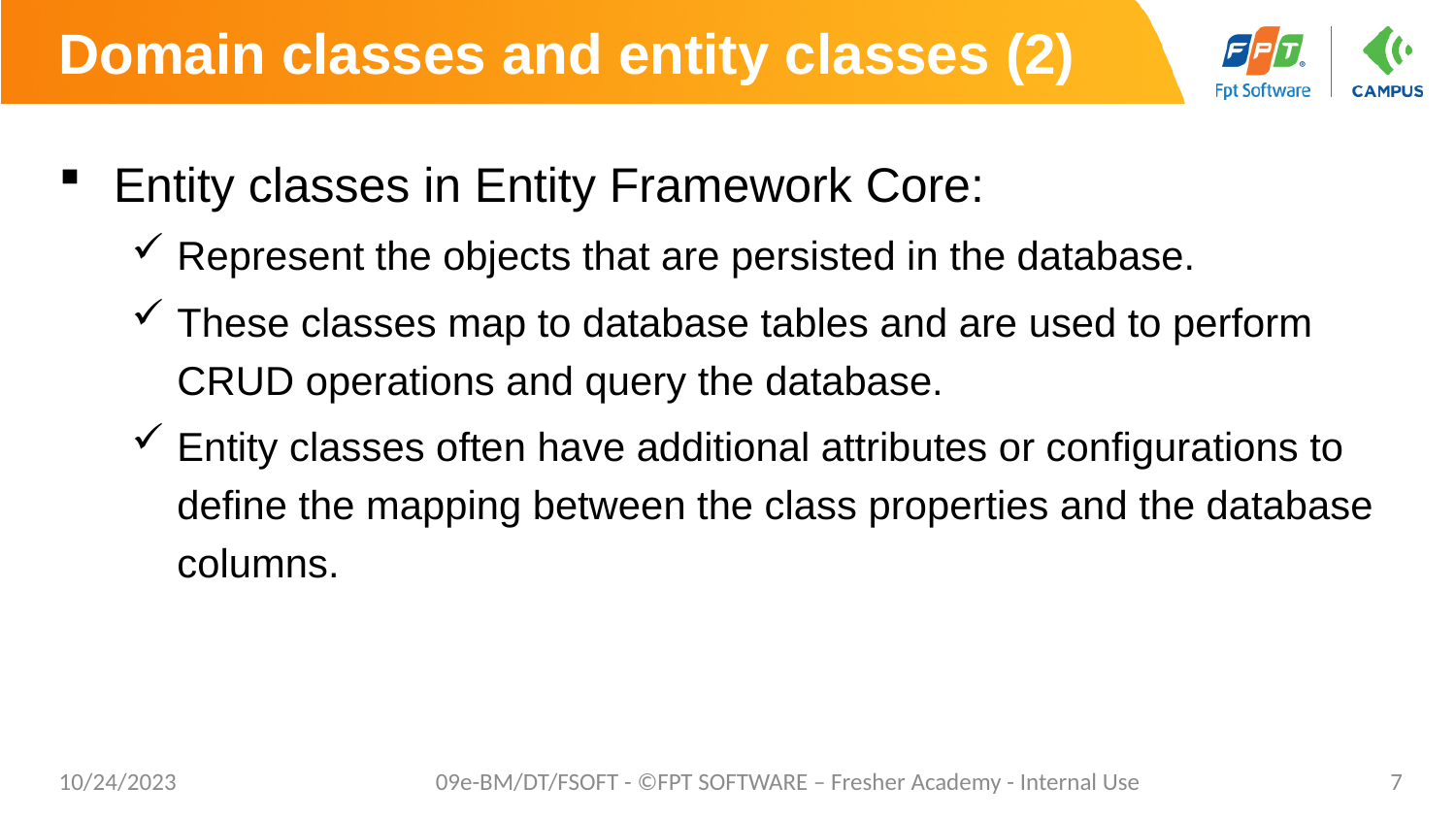

# Domain classes and entity classes (2)
Entity classes in Entity Framework Core:
Represent the objects that are persisted in the database.
These classes map to database tables and are used to perform CRUD operations and query the database.
Entity classes often have additional attributes or configurations to define the mapping between the class properties and the database columns.
10/24/2023
09e-BM/DT/FSOFT - ©FPT SOFTWARE – Fresher Academy - Internal Use
7